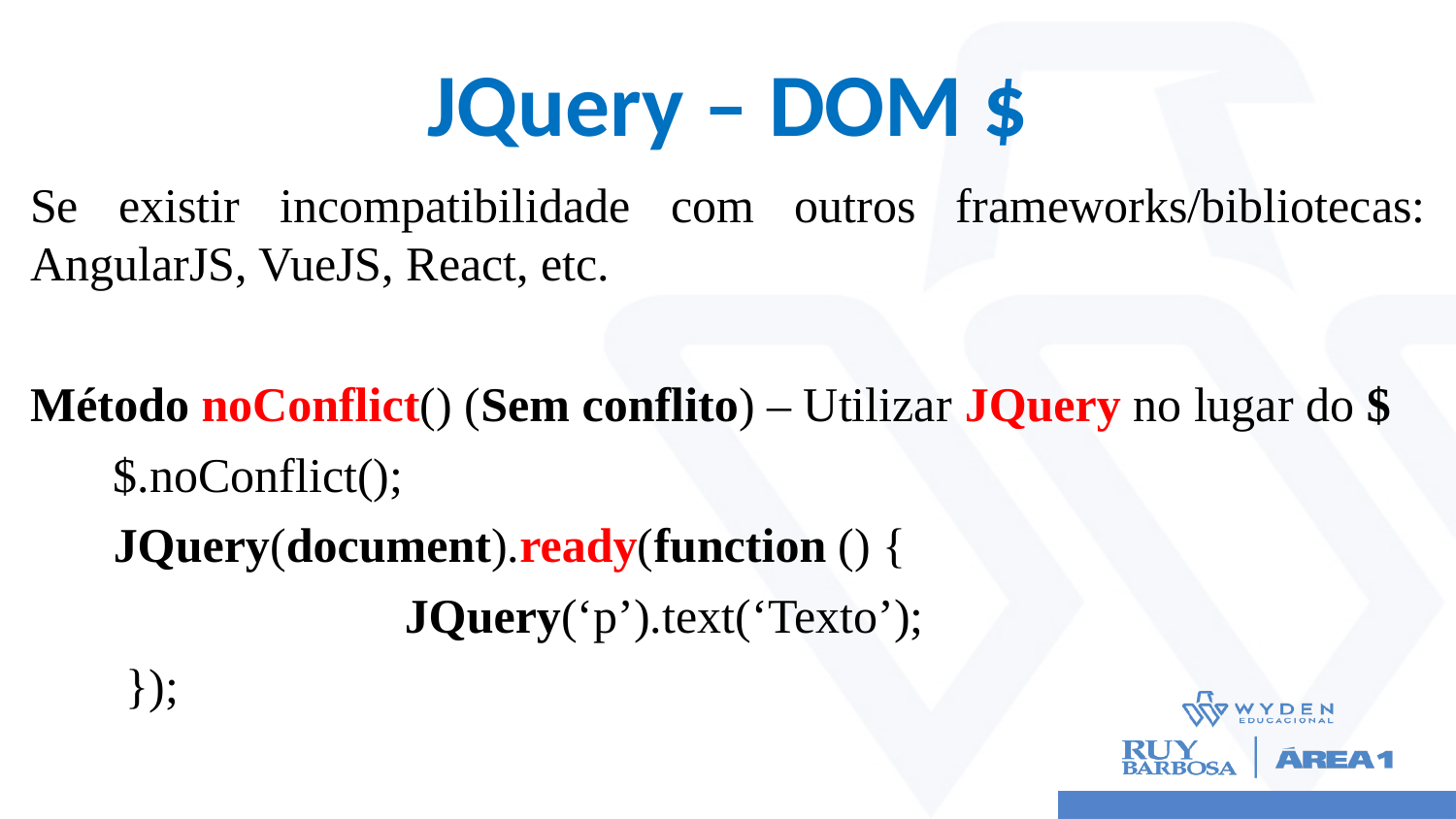

# JQuery – DOM $
Se existir incompatibilidade com outros frameworks/bibliotecas: AngularJS, VueJS, React, etc.

Método noConflict() (Sem conflito) – Utilizar JQuery no lugar do $
 $.noConflict();
 JQuery(document).ready(function () {
		 JQuery(‘p’).text(‘Texto’);
  });